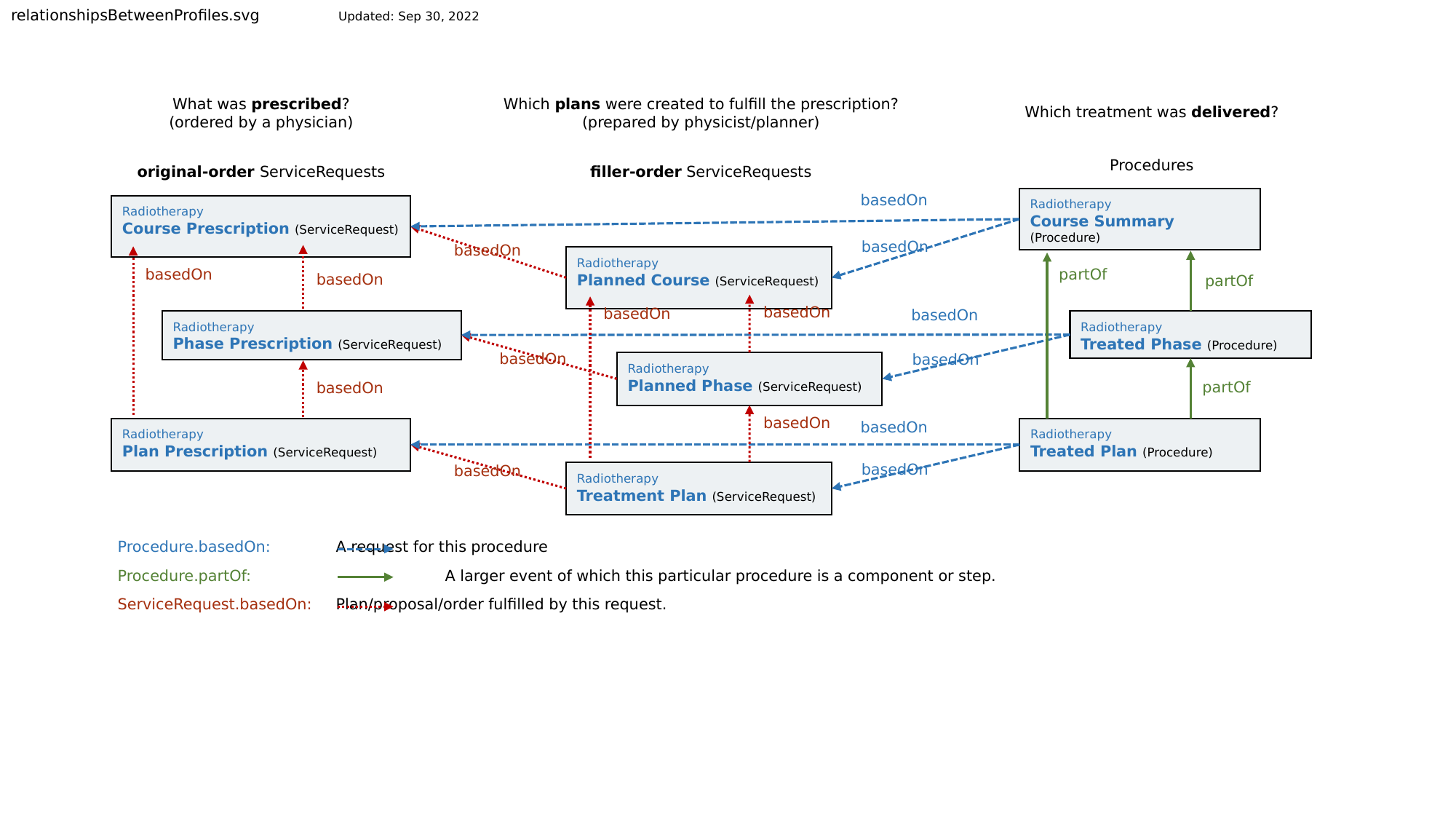

relationshipsBetweenProfiles.svg	Updated: Sep 30, 2022
What was prescribed?
(ordered by a physician)
Which plans were created to fulfill the prescription?
(prepared by physicist/planner)
Which treatment was delivered?
Procedures
original-order ServiceRequests
filler-order ServiceRequests
basedOn
Radiotherapy
Course Summary (Procedure)
Radiotherapy
Course Prescription (ServiceRequest)
basedOn
basedOn
Radiotherapy
Planned Course (ServiceRequest)
partOf
basedOn
basedOn
partOf
basedOn
basedOn
basedOn
Radiotherapy
Phase Prescription (ServiceRequest)
Radiotherapy
Treated Phase (Procedure)
basedOn
basedOn
Radiotherapy
Planned Phase (ServiceRequest)
partOf
basedOn
basedOn
basedOn
Radiotherapy
Plan Prescription (ServiceRequest)
Radiotherapy
Treated Plan (Procedure)
basedOn
basedOn
Radiotherapy
Treatment Plan (ServiceRequest)
Procedure.basedOn: 	A request for this procedure
Procedure.partOf: 		A larger event of which this particular procedure is a component or step.
ServiceRequest.basedOn: 	Plan/proposal/order fulfilled by this request.